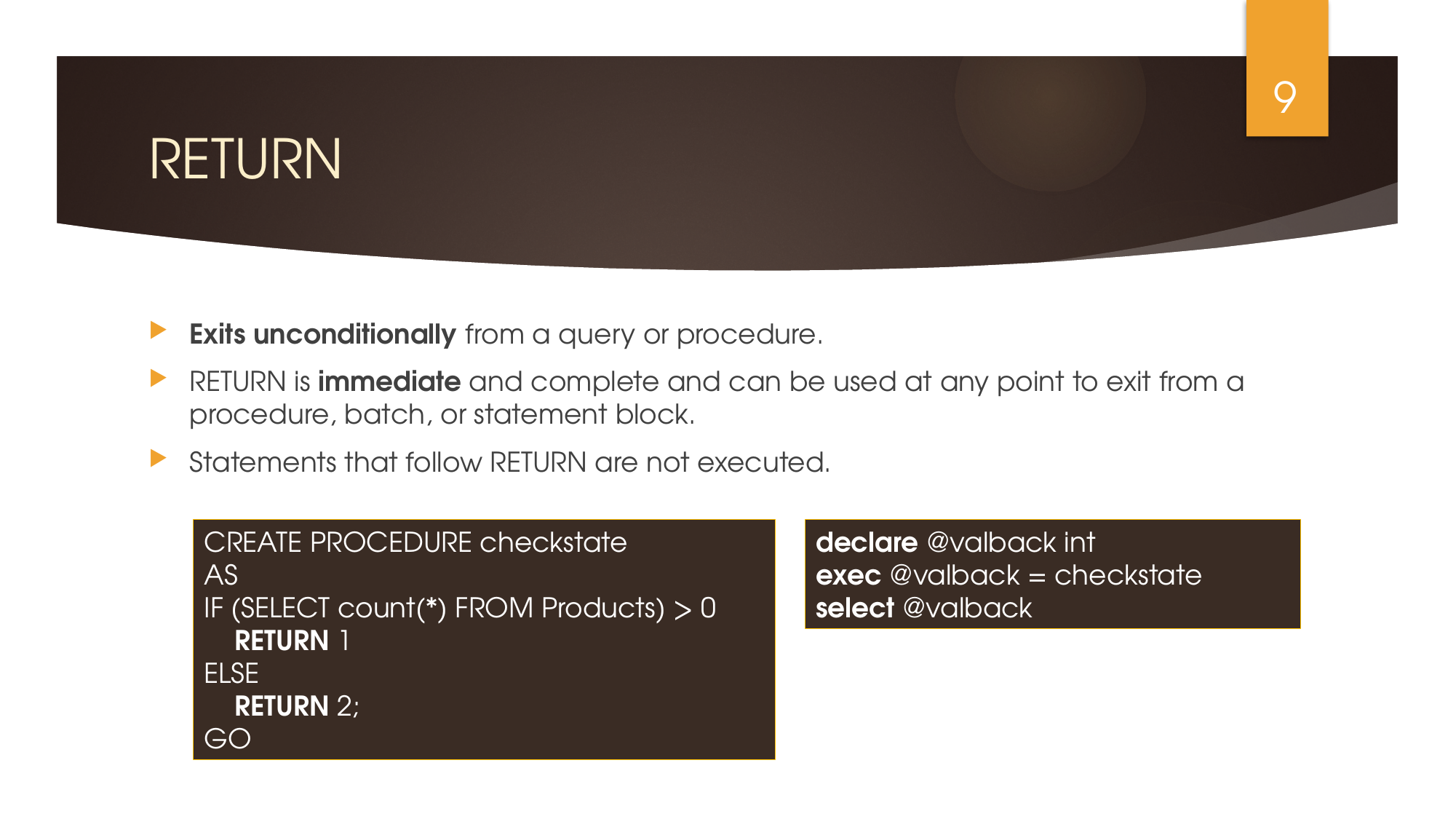

9
# RETURN
Exits unconditionally from a query or procedure.
RETURN is immediate and complete and can be used at any point to exit from a procedure, batch, or statement block.
Statements that follow RETURN are not executed.
CREATE PROCEDURE checkstate
AS
IF (SELECT count(*) FROM Products) > 0
    RETURN 1
ELSE
    RETURN 2;
GO
declare @valback int
exec @valback = checkstate
select @valback